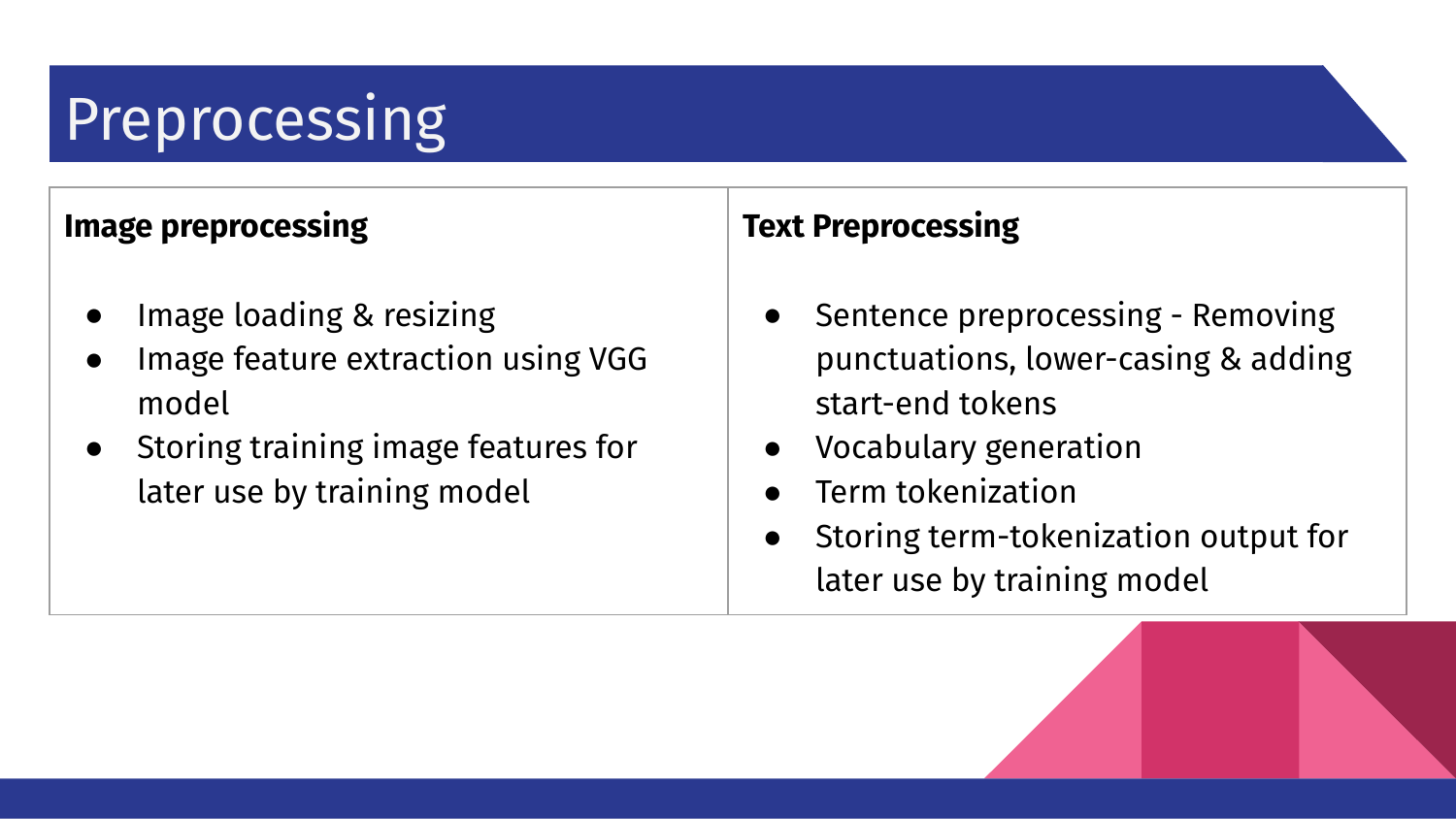

# Preprocessing

| Image preprocessing Image loading & resizing Image feature extraction using VGG model Storing training image features for later use by training model | Text Preprocessing Sentence preprocessing - Removing punctuations, lower-casing & adding start-end tokens Vocabulary generation Term tokenization Storing term-tokenization output for later use by training model |
| --- | --- |